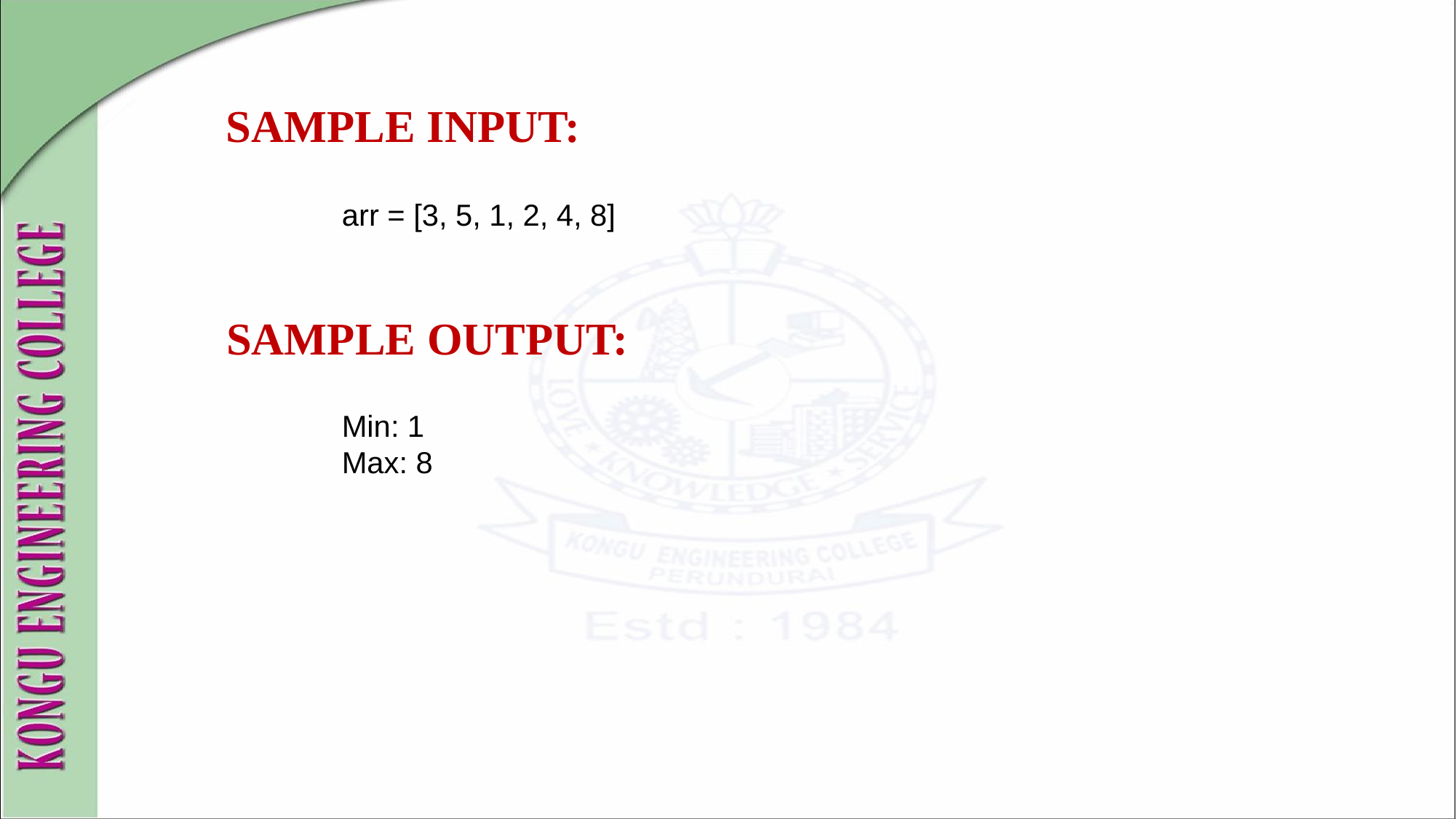

SAMPLE INPUT:
arr = [3, 5, 1, 2, 4, 8]
SAMPLE OUTPUT:
Min: 1
Max: 8